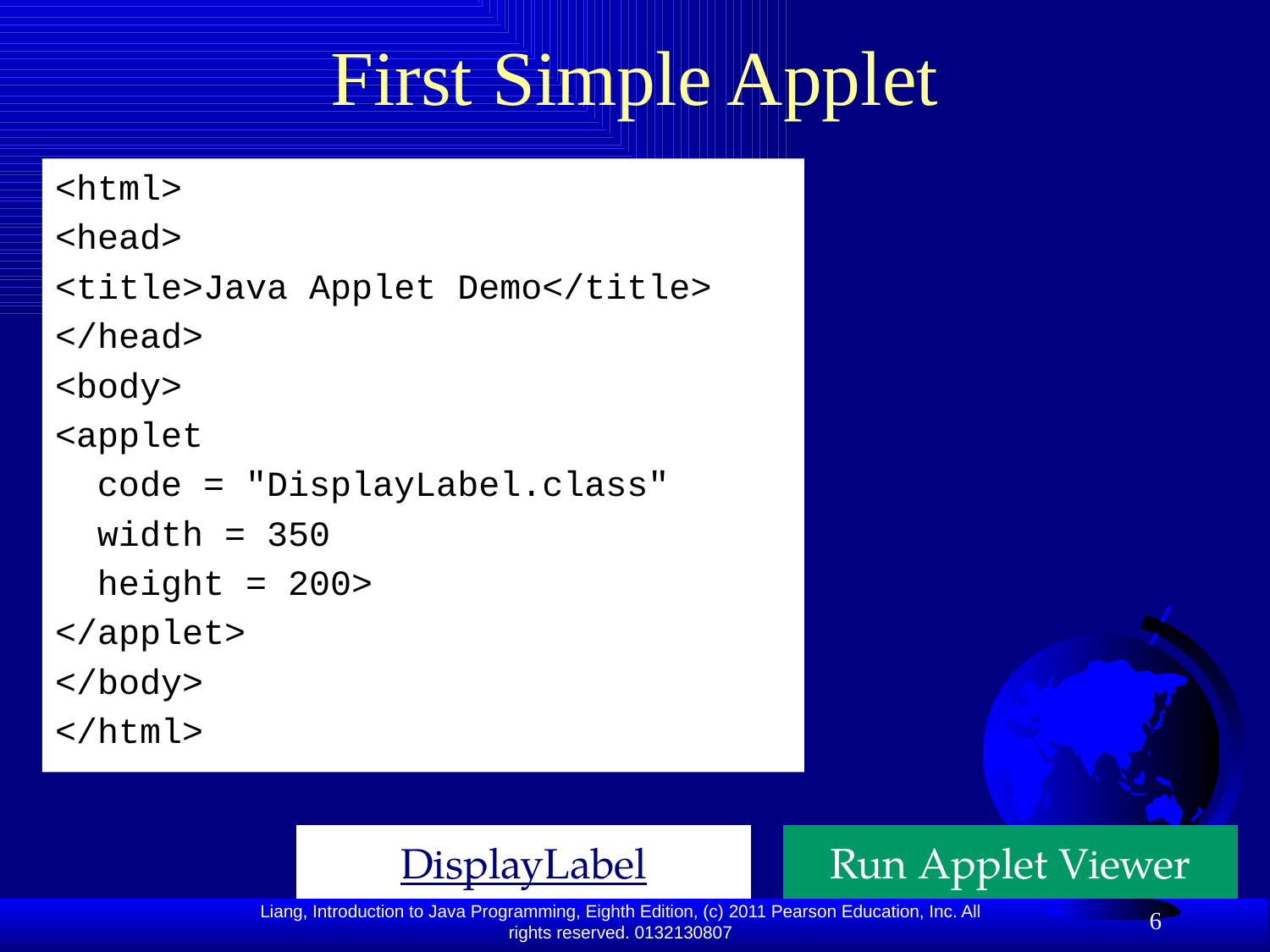

# First Simple Applet
<html>
<head>
<title>Java Applet Demo</title>
</head>
<body>
<applet
  code = "DisplayLabel.class"
  width = 350
  height = 200>
</applet>
</body>
</html>
DisplayLabel
Run Applet Viewer
6